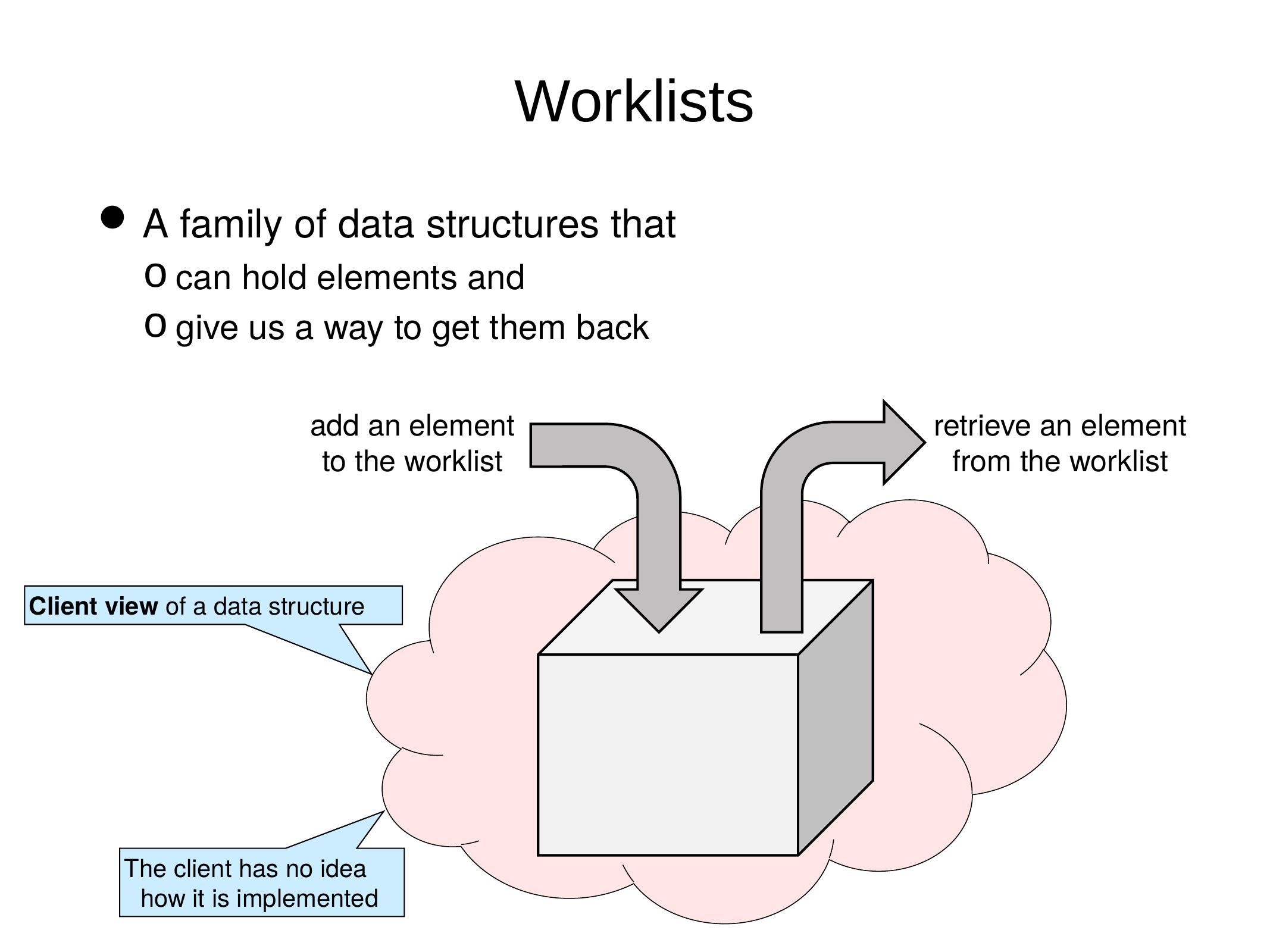

# Worklists
A family of data structures that
can hold elements and
give us a way to get them back
add an element
to the worklist

retrieve an element
from the worklist

Client view of a data structure
The client has no idea
how it is implemented